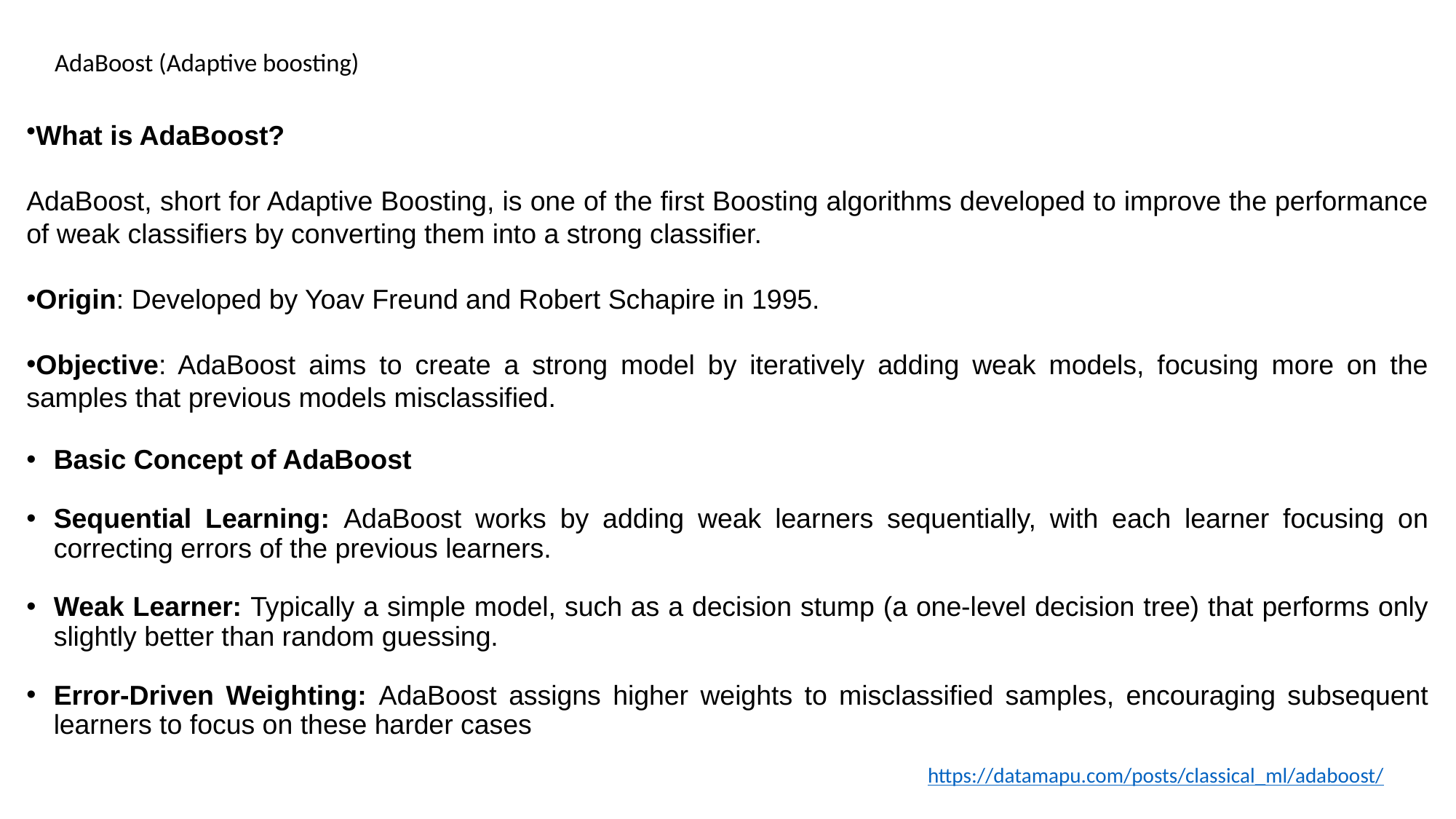

# AdaBoost (Adaptive boosting)
What is AdaBoost?
AdaBoost, short for Adaptive Boosting, is one of the first Boosting algorithms developed to improve the performance of weak classifiers by converting them into a strong classifier.

Origin: Developed by Yoav Freund and Robert Schapire in 1995.

Objective: AdaBoost aims to create a strong model by iteratively adding weak models, focusing more on the samples that previous models misclassified.

Basic Concept of AdaBoost

Sequential Learning: AdaBoost works by adding weak learners sequentially, with each learner focusing on correcting errors of the previous learners.

Weak Learner: Typically a simple model, such as a decision stump (a one-level decision tree) that performs only slightly better than random guessing.

Error-Driven Weighting: AdaBoost assigns higher weights to misclassified samples, encouraging subsequent learners to focus on these harder cases

https://datamapu.com/posts/classical_ml/adaboost/